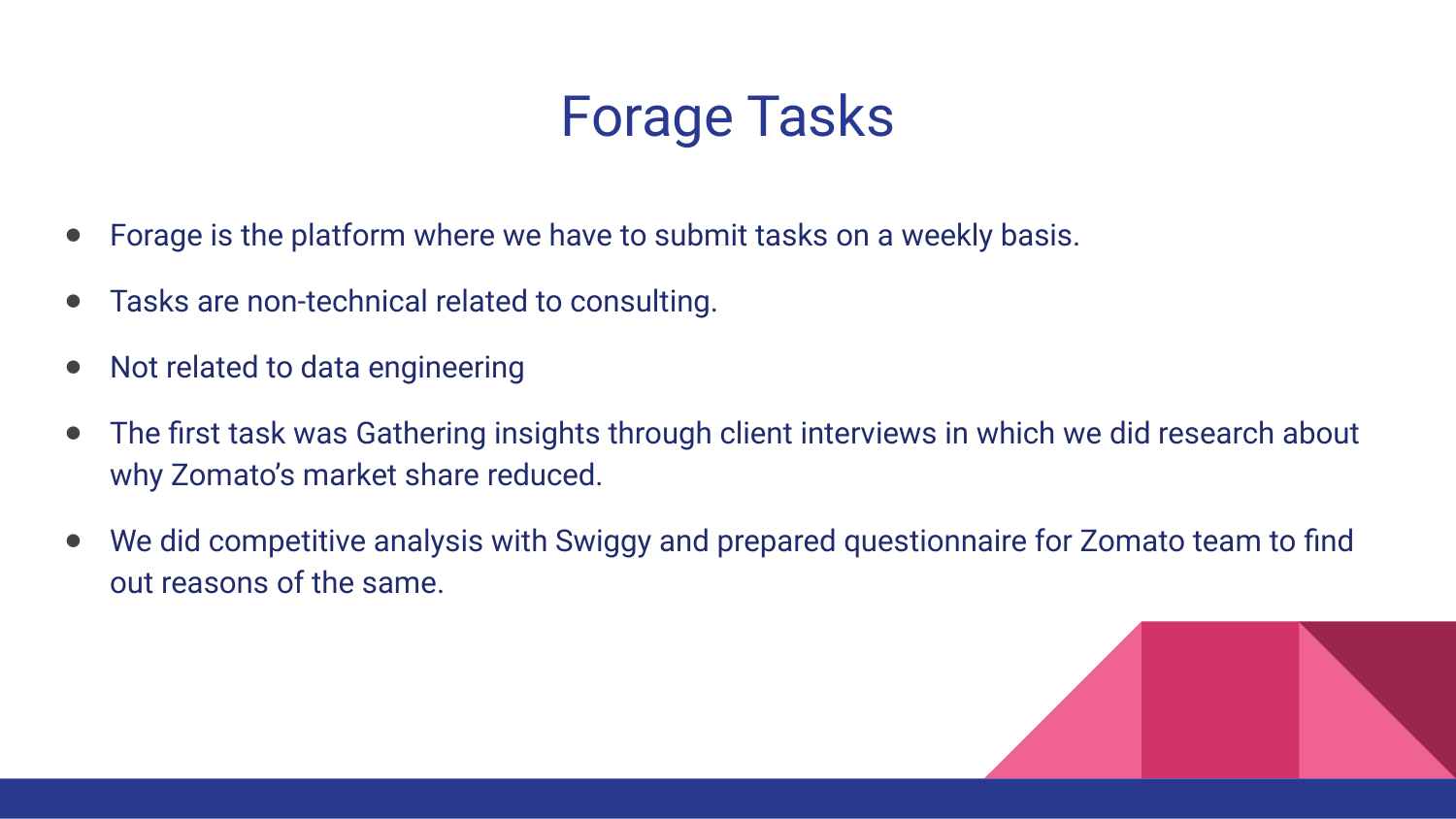

# Forage Tasks
Forage is the platform where we have to submit tasks on a weekly basis.
Tasks are non-technical related to consulting.
Not related to data engineering
The first task was Gathering insights through client interviews in which we did research about why Zomato’s market share reduced.
We did competitive analysis with Swiggy and prepared questionnaire for Zomato team to find out reasons of the same.